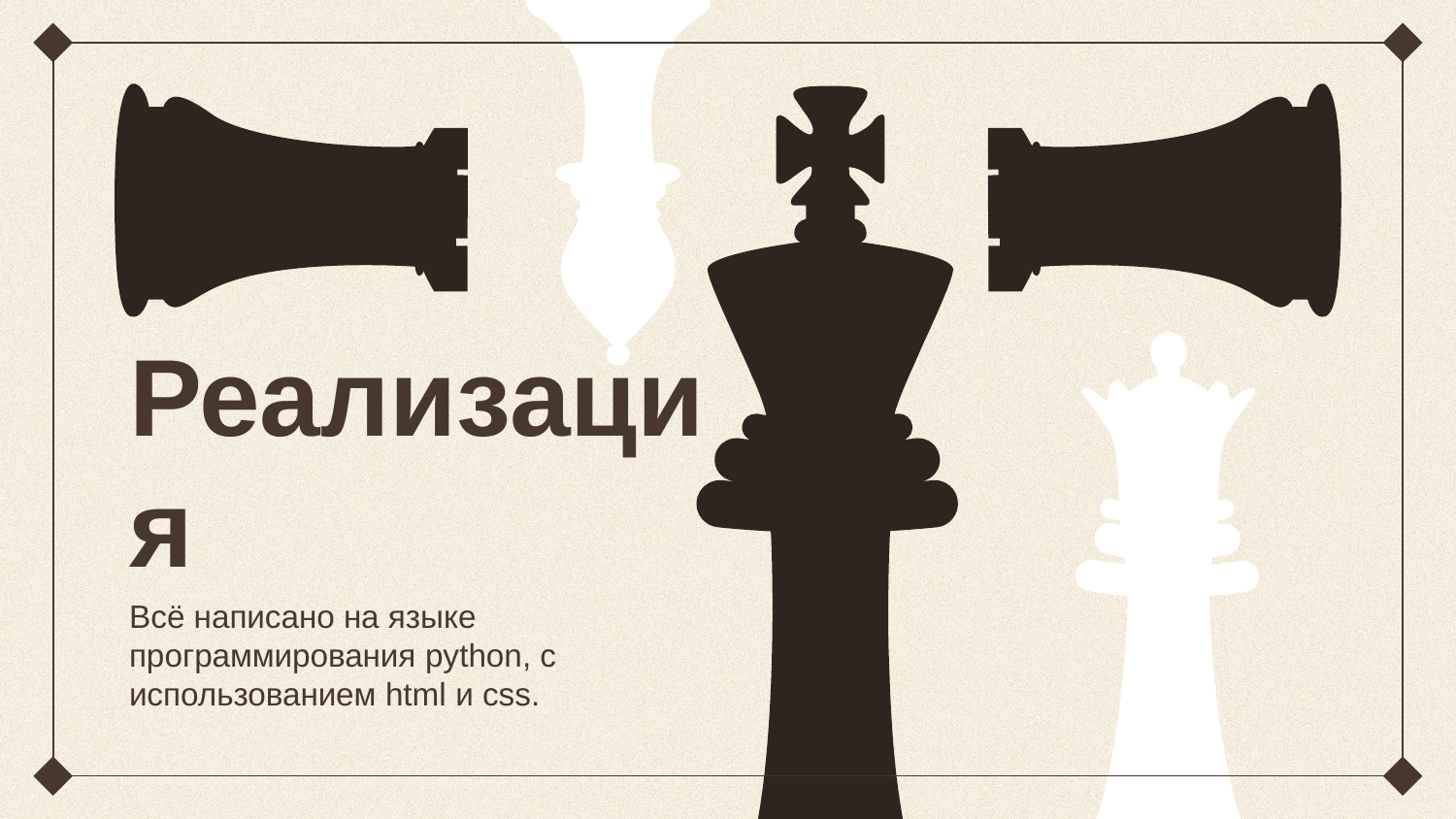

# Реализация
Всё написано на языке программирования python, с использованием html и css.